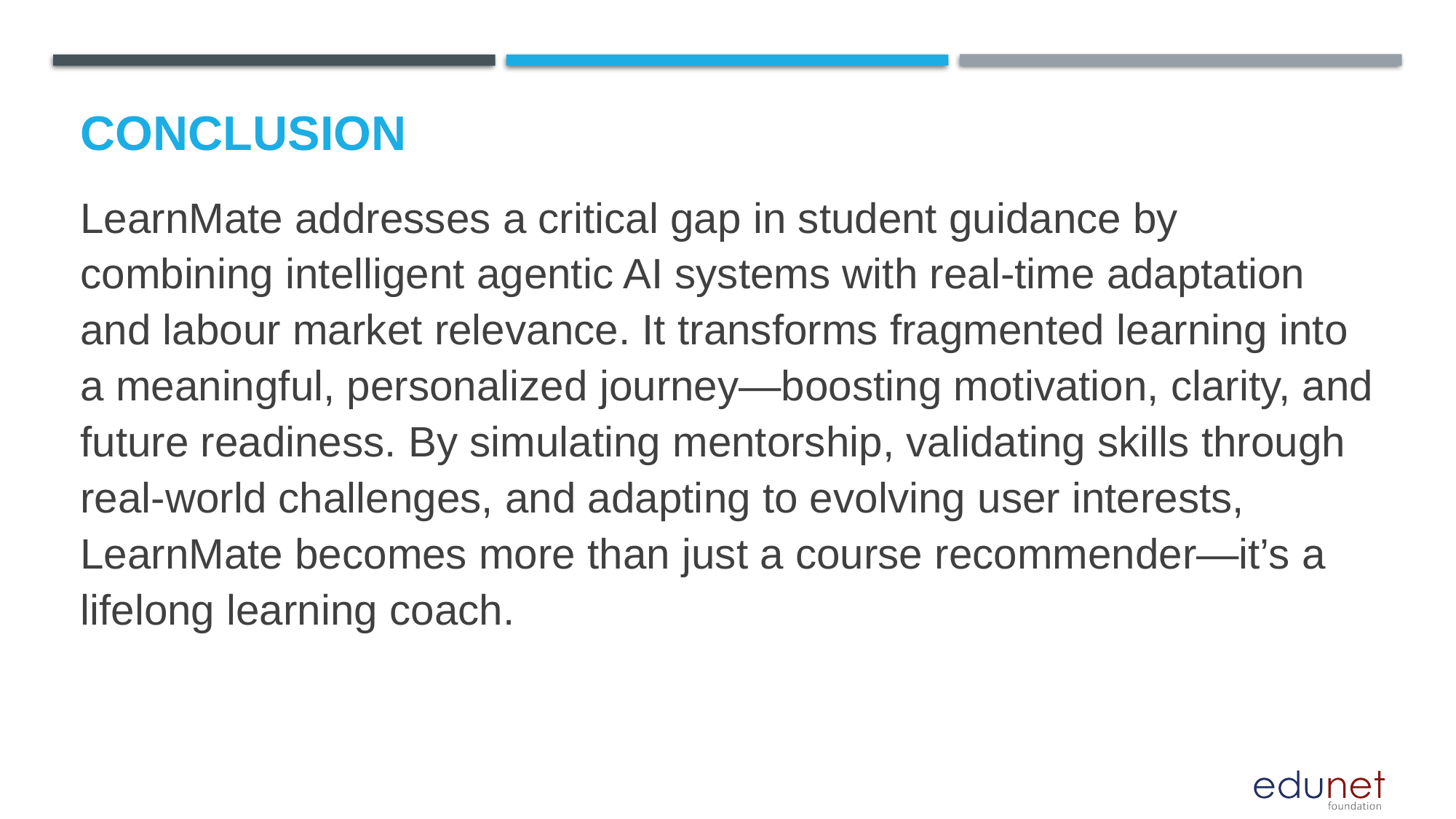

# Conclusion
LearnMate addresses a critical gap in student guidance by combining intelligent agentic AI systems with real-time adaptation and labour market relevance. It transforms fragmented learning into a meaningful, personalized journey—boosting motivation, clarity, and future readiness. By simulating mentorship, validating skills through real-world challenges, and adapting to evolving user interests, LearnMate becomes more than just a course recommender—it’s a lifelong learning coach.